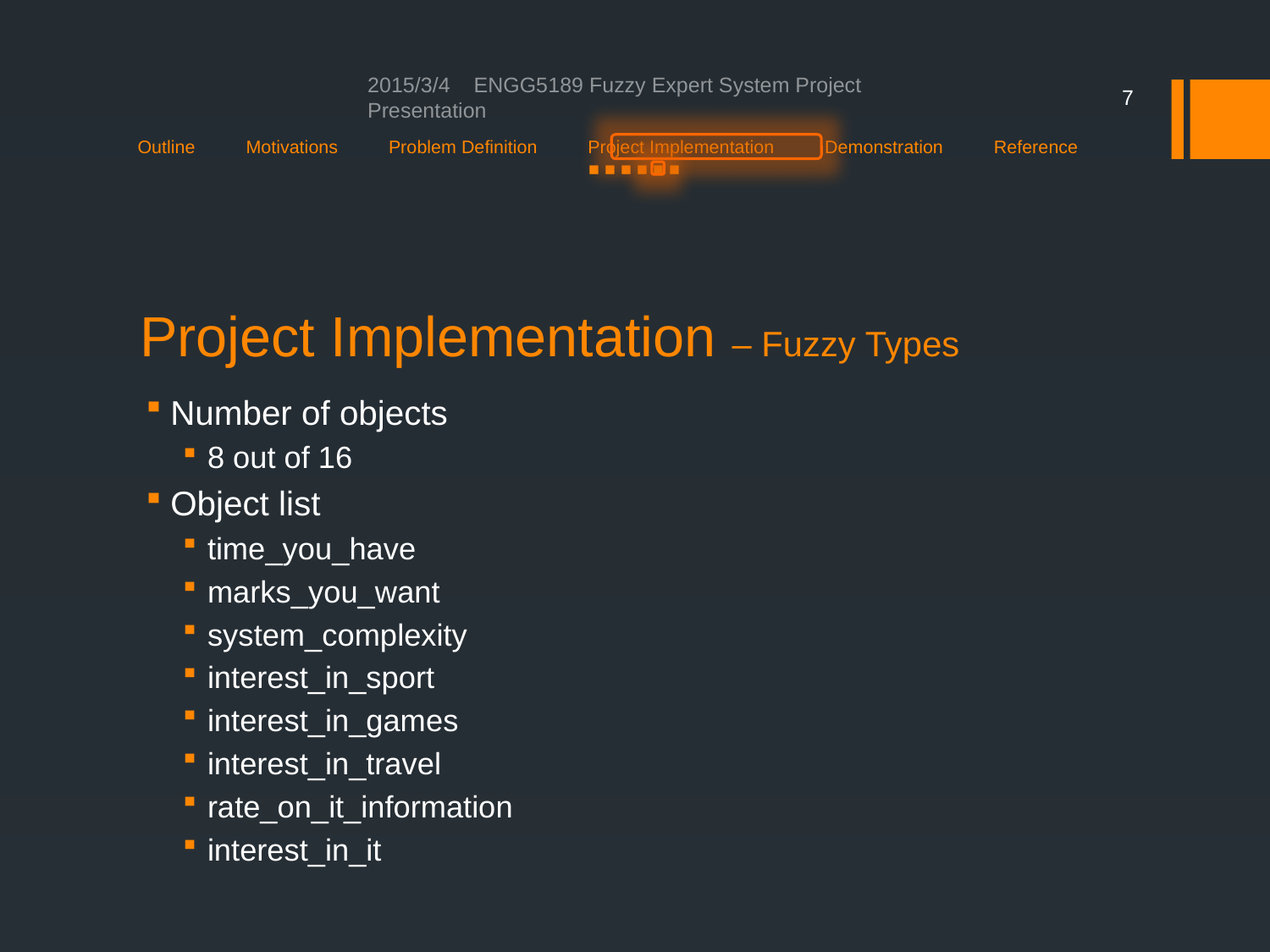

2015/3/4    ENGG5189 Fuzzy Expert System Project Presentation
7
Outline          Motivations          Problem Definition          Project Implementation          Demonstration          Reference
                                                                                         ■ ■ ■ ■ ■ ■

# Project Implementation – Fuzzy Types
Number of objects
8 out of 16
Object list
time_you_have
marks_you_want
system_complexity
interest_in_sport
interest_in_games
interest_in_travel
rate_on_it_information
interest_in_it